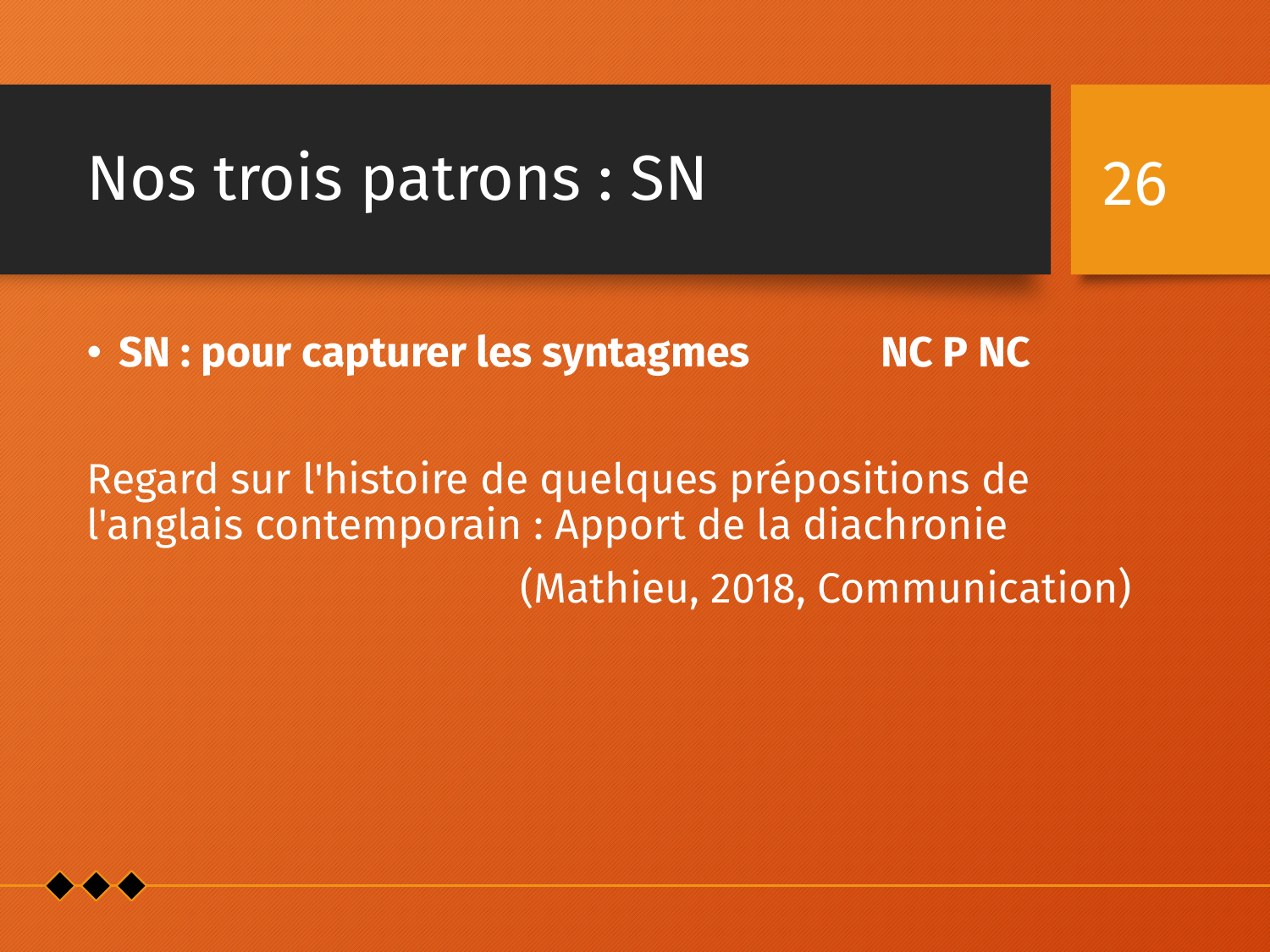

# Nos trois patrons : SN
26
SN : pour capturer les syntagmes 	NC P NC

Regard sur l'histoire de quelques prépositions de l'anglais contemporain : Apport de la diachronie
(Mathieu, 2018, Communication)